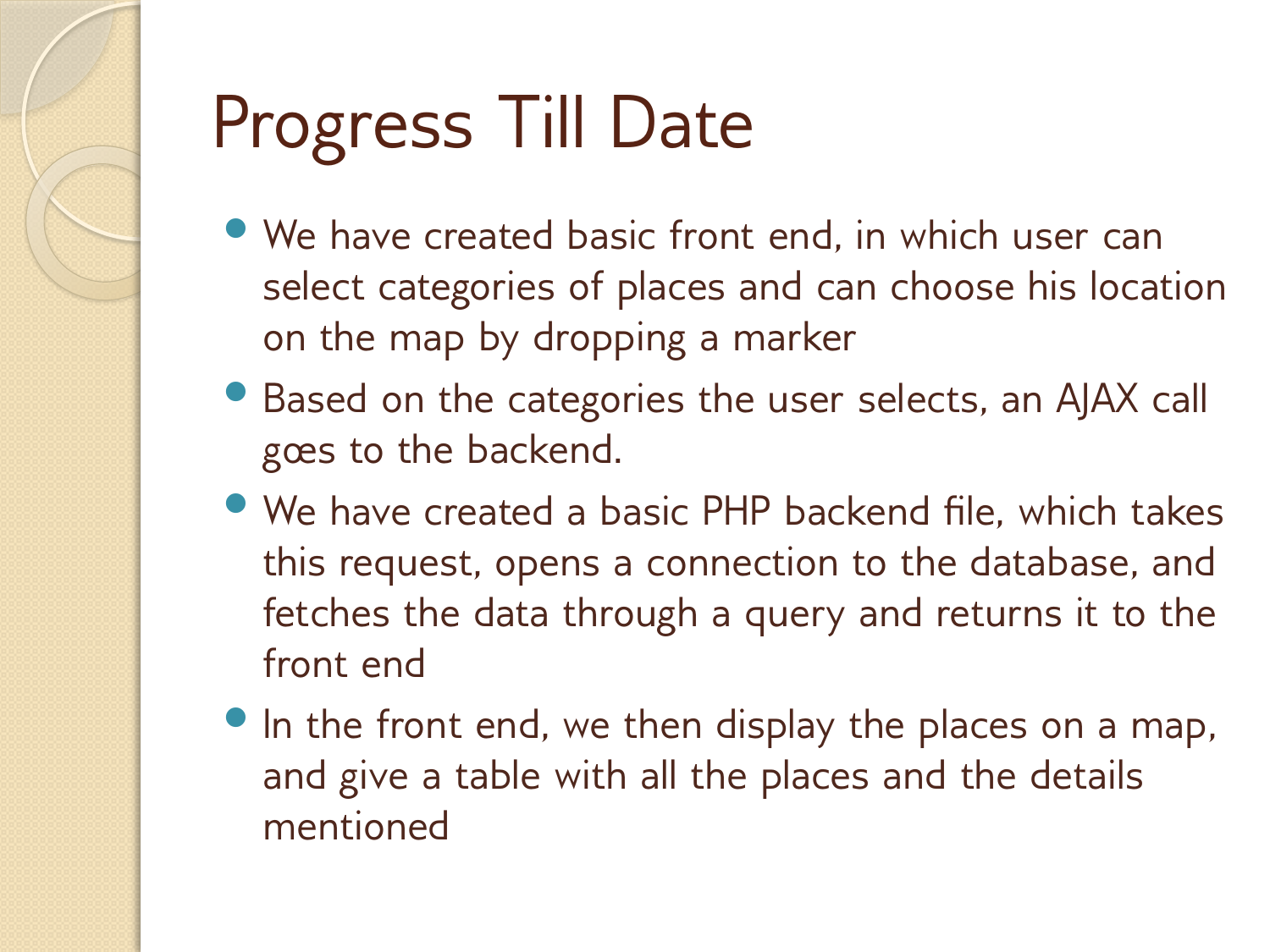

# Progress Till Date
We have created basic front end, in which user can select categories of places and can choose his location on the map by dropping a marker
Based on the categories the user selects, an AJAX call goes to the backend.
We have created a basic PHP backend file, which takes this request, opens a connection to the database, and fetches the data through a query and returns it to the front end
In the front end, we then display the places on a map, and give a table with all the places and the details mentioned